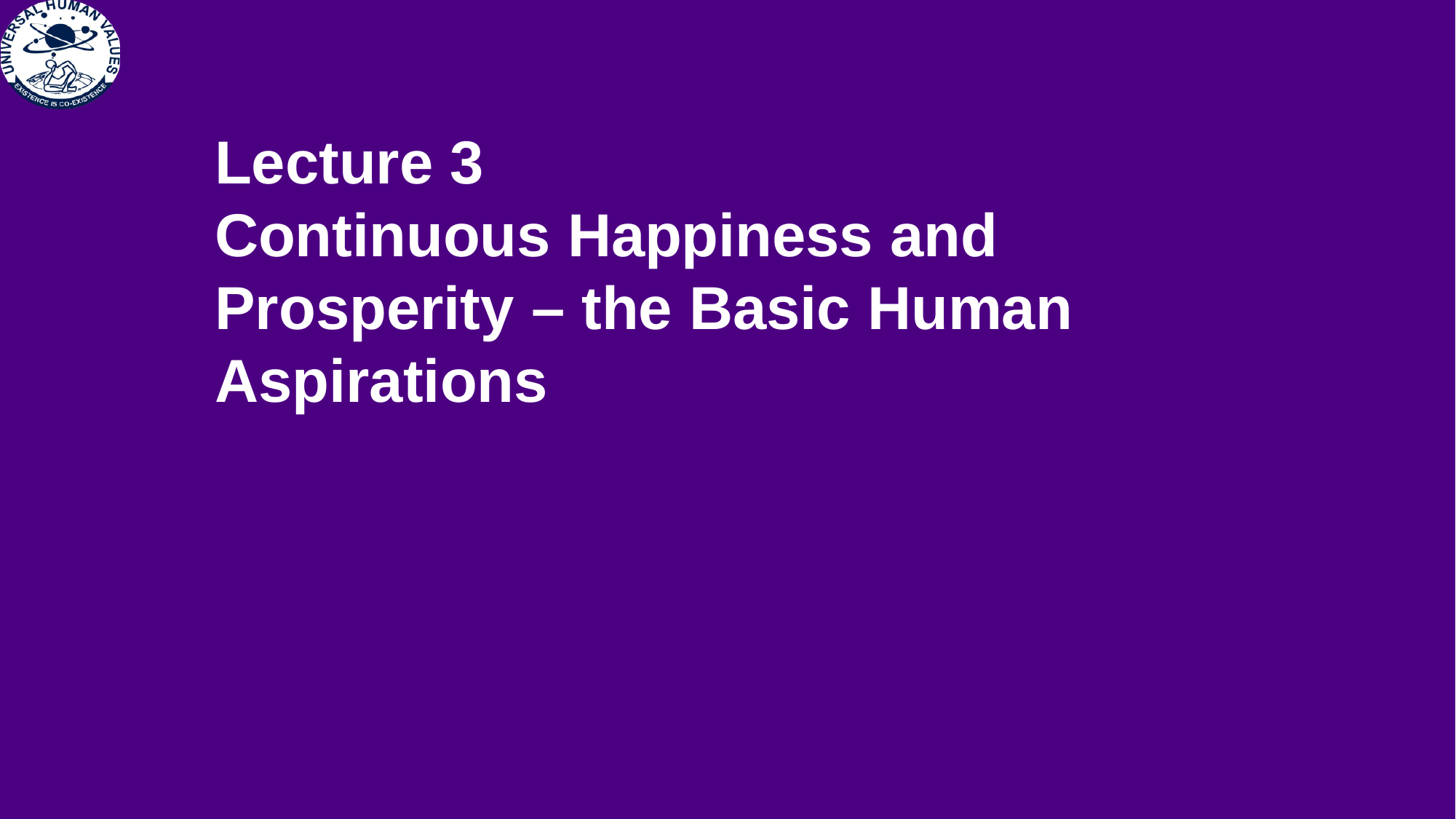

# Lecture 3 Continuous Happiness and Prosperity – the Basic Human Aspirations